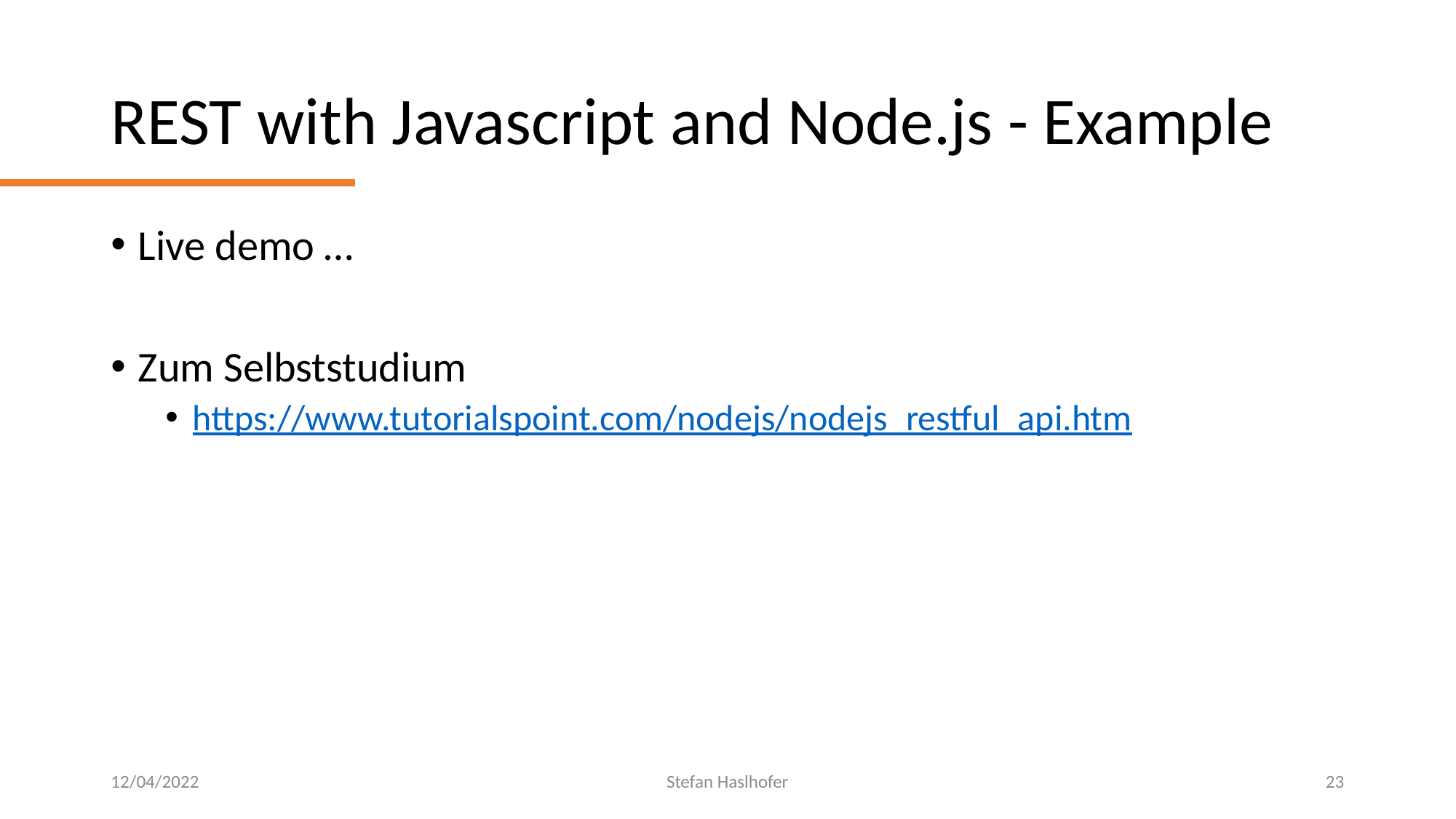

# REST with Javascript and Node.js - Example
Live demo …

Zum Selbststudium
https://www.tutorialspoint.com/nodejs/nodejs_restful_api.htm

12/04/2022
Stefan Haslhofer
23